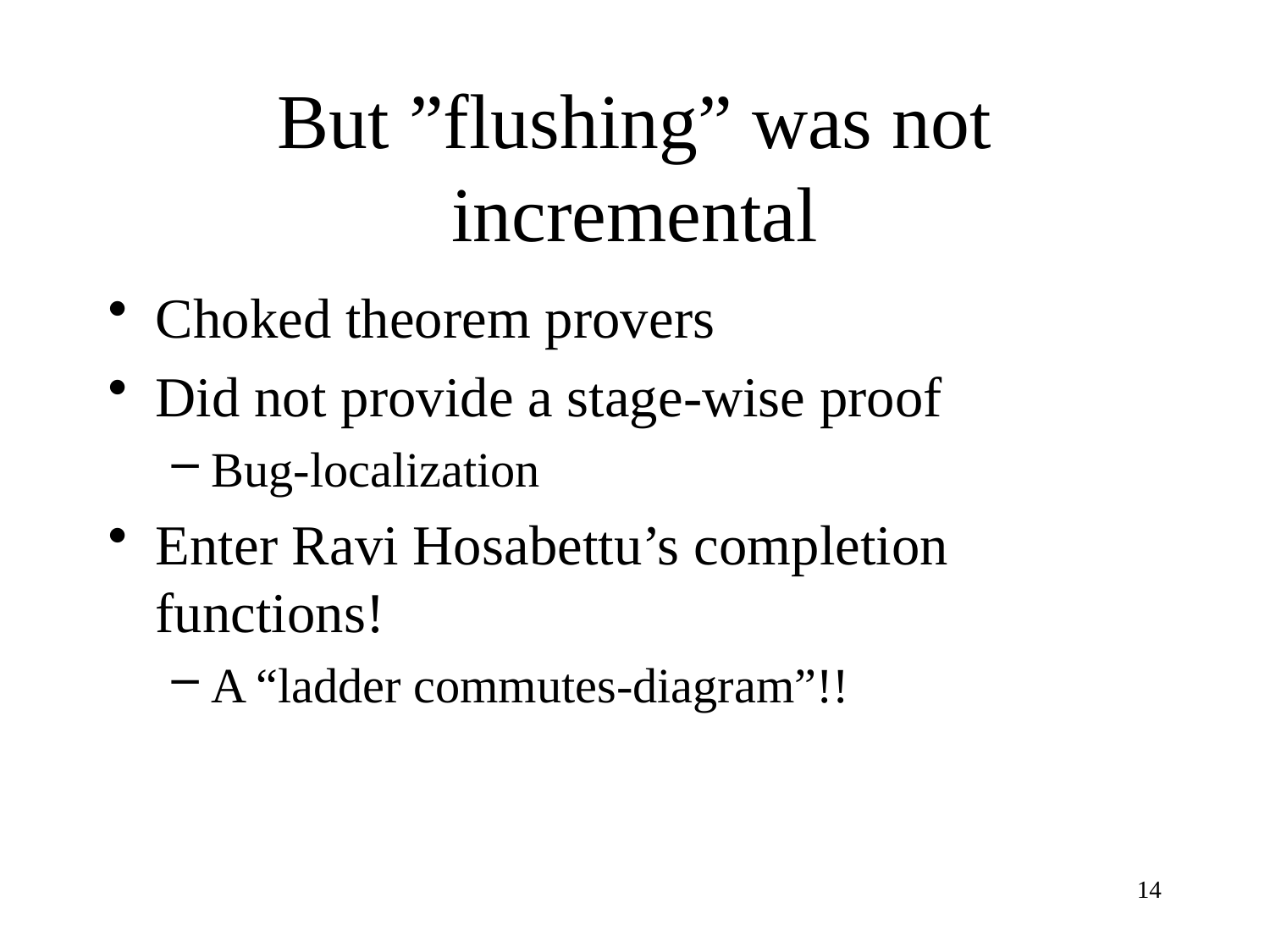

# But ”flushing” was not incremental
Choked theorem provers
Did not provide a stage-wise proof
Bug-localization
Enter Ravi Hosabettu’s completion functions!
A “ladder commutes-diagram”!!
14